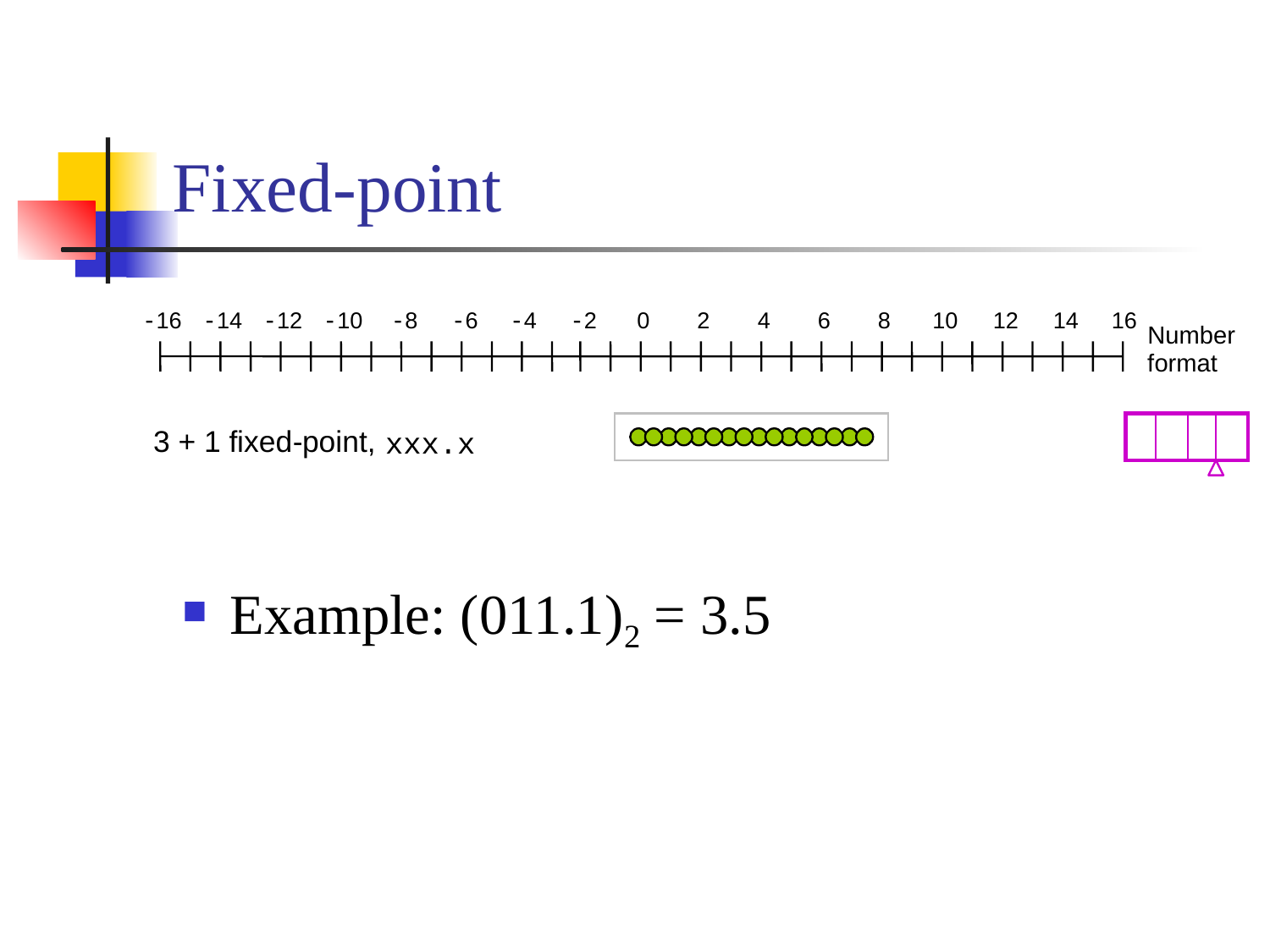

# Fixed-point

−
16

−
14

−
12

−
10

−
8

−
6

−
4

−
2

0

2

4

6

8

10

12

14

16

Number

format

3 + 1 fixed
-
point,
xxx.x

Example: (011.1)2 = 3.5